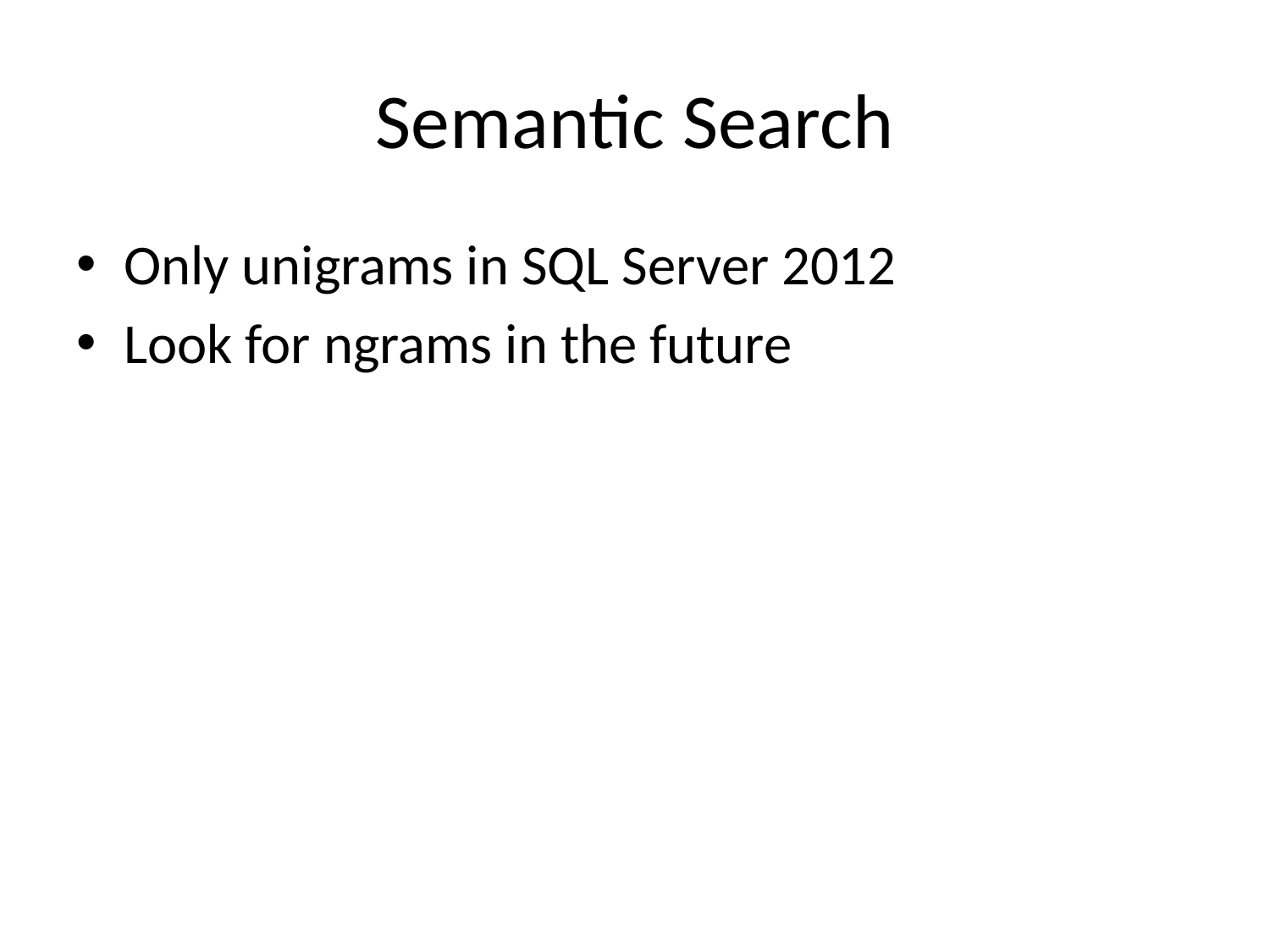

# Semantic Search
Only unigrams in SQL Server 2012
Look for ngrams in the future